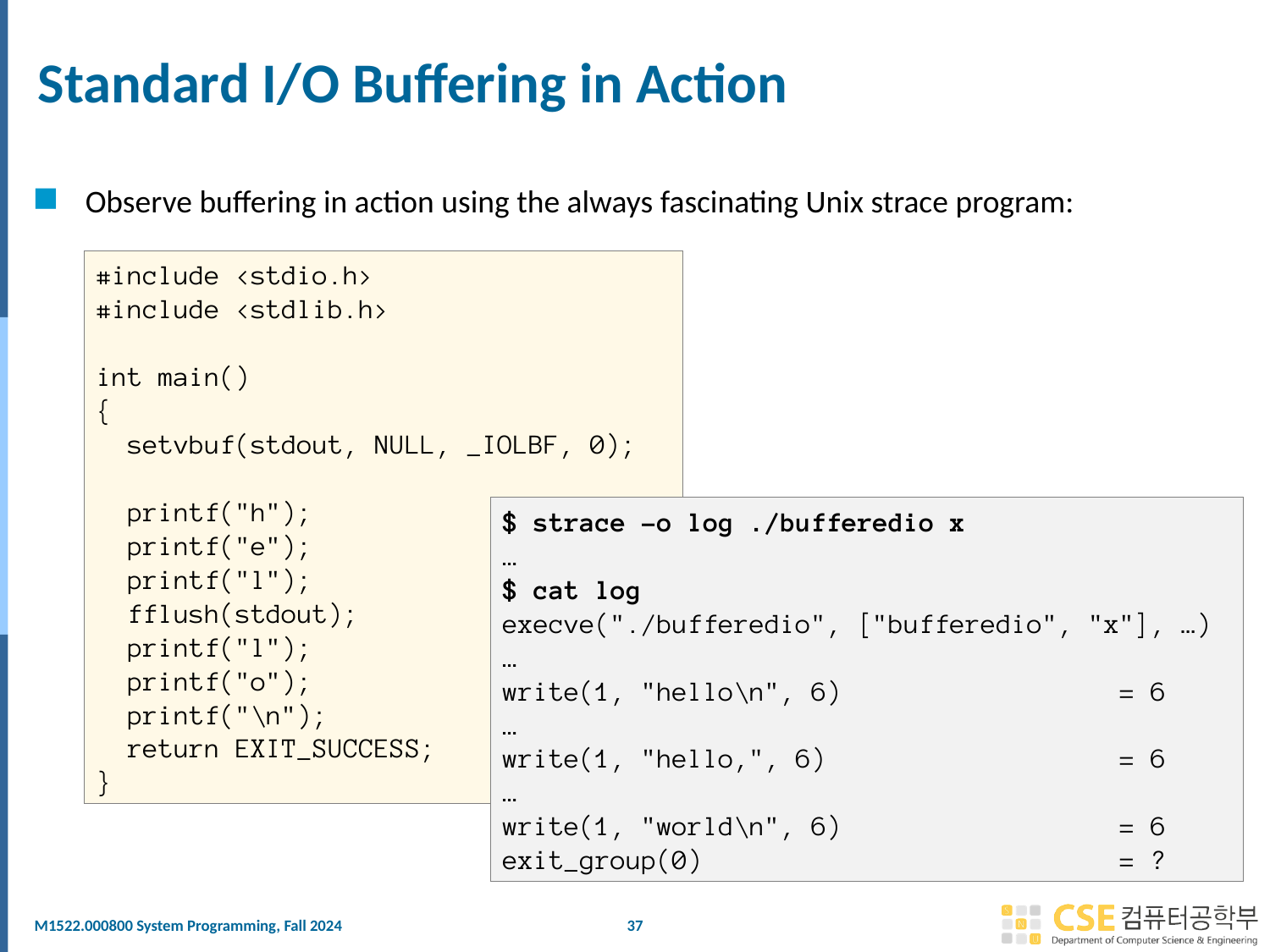

# Standard I/O Buffering in Action
Observe buffering in action using the always fascinating Unix strace program:
#include <stdio.h>
#include <stdlib.h>

int main()
{
  setvbuf(stdout, NULL, _IOLBF, 0);

  printf("h");
  printf("e");
  printf("l");
  fflush(stdout);
  printf("l");
  printf("o");
  printf("\n");
  return EXIT_SUCCESS;
}
$ strace –o log ./bufferedio x
…
$ cat log
execve("./bufferedio", ["bufferedio", "x"], …)
…
write(1, "hello\n", 6)                  = 6
…
write(1, "hello,", 6)                   = 6
…
write(1, "world\n", 6)                  = 6
exit_group(0)                           = ?